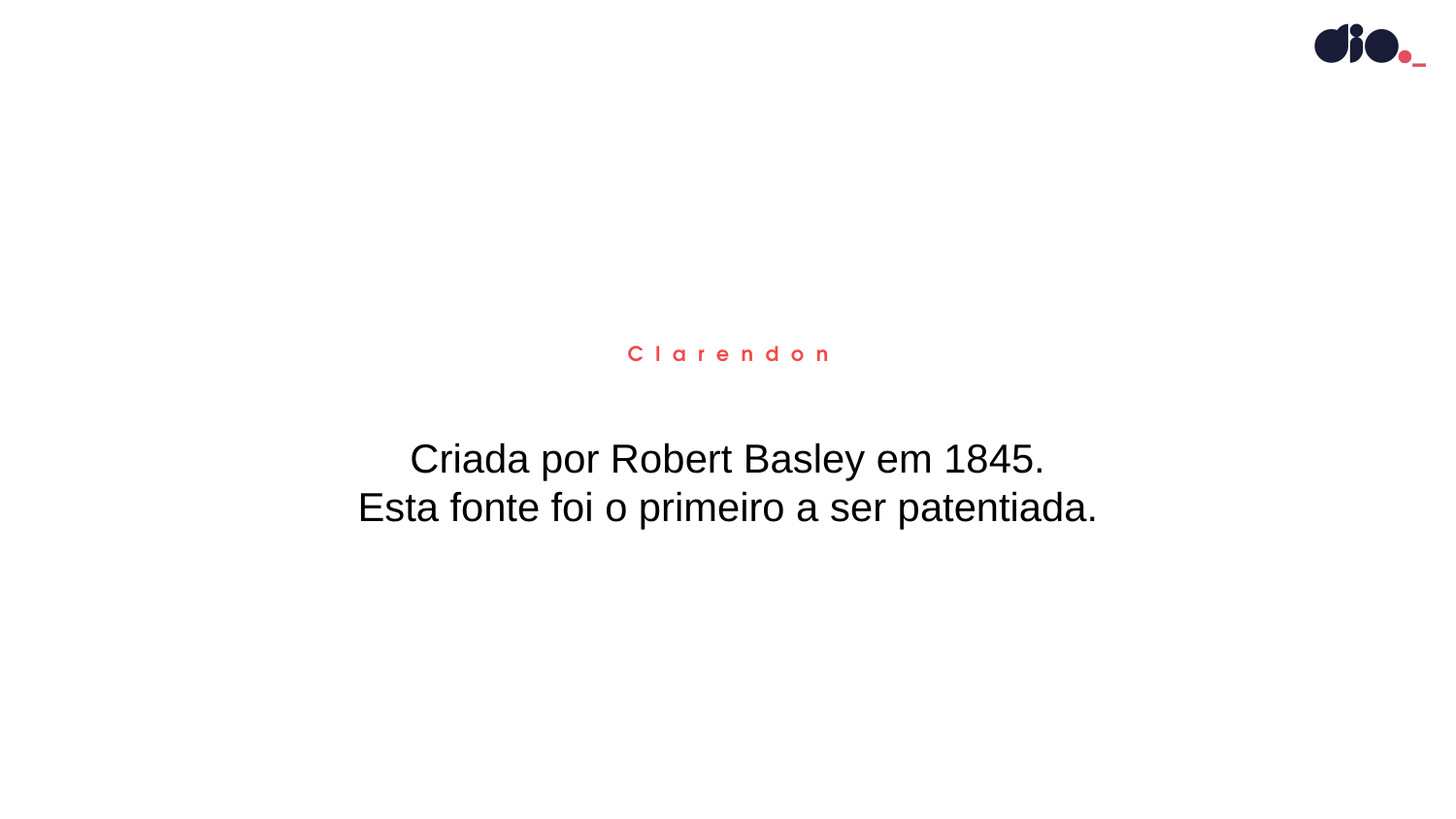

Clarendon
Criada por Robert Basley em 1845.
Esta fonte foi o primeiro a ser patentiada.